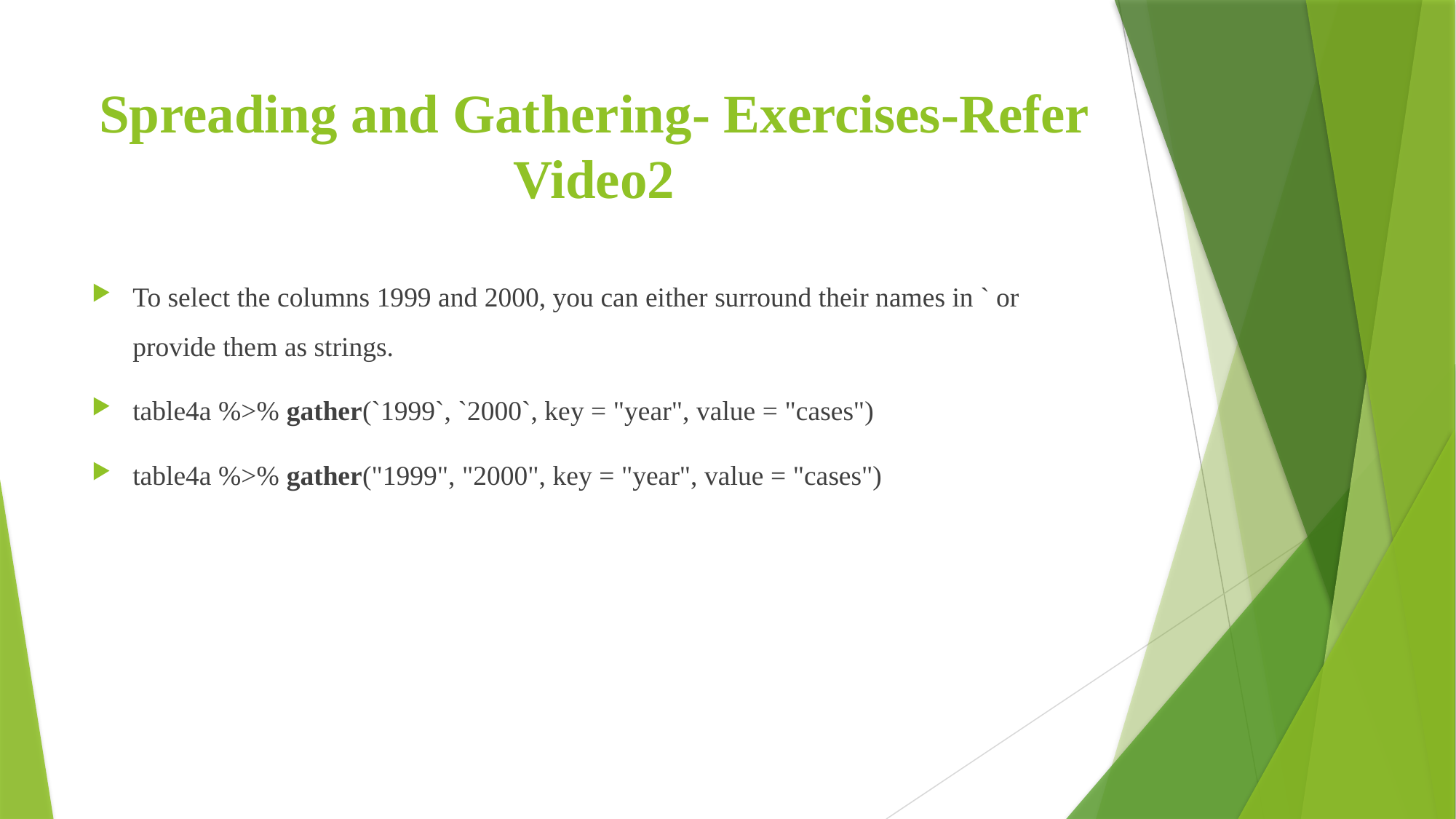

# Spreading and Gathering- Exercises-Refer Video2
To select the columns 1999 and 2000, you can either surround their names in ` or provide them as strings.
table4a %>% gather(`1999`, `2000`, key = "year", value = "cases")
table4a %>% gather("1999", "2000", key = "year", value = "cases")